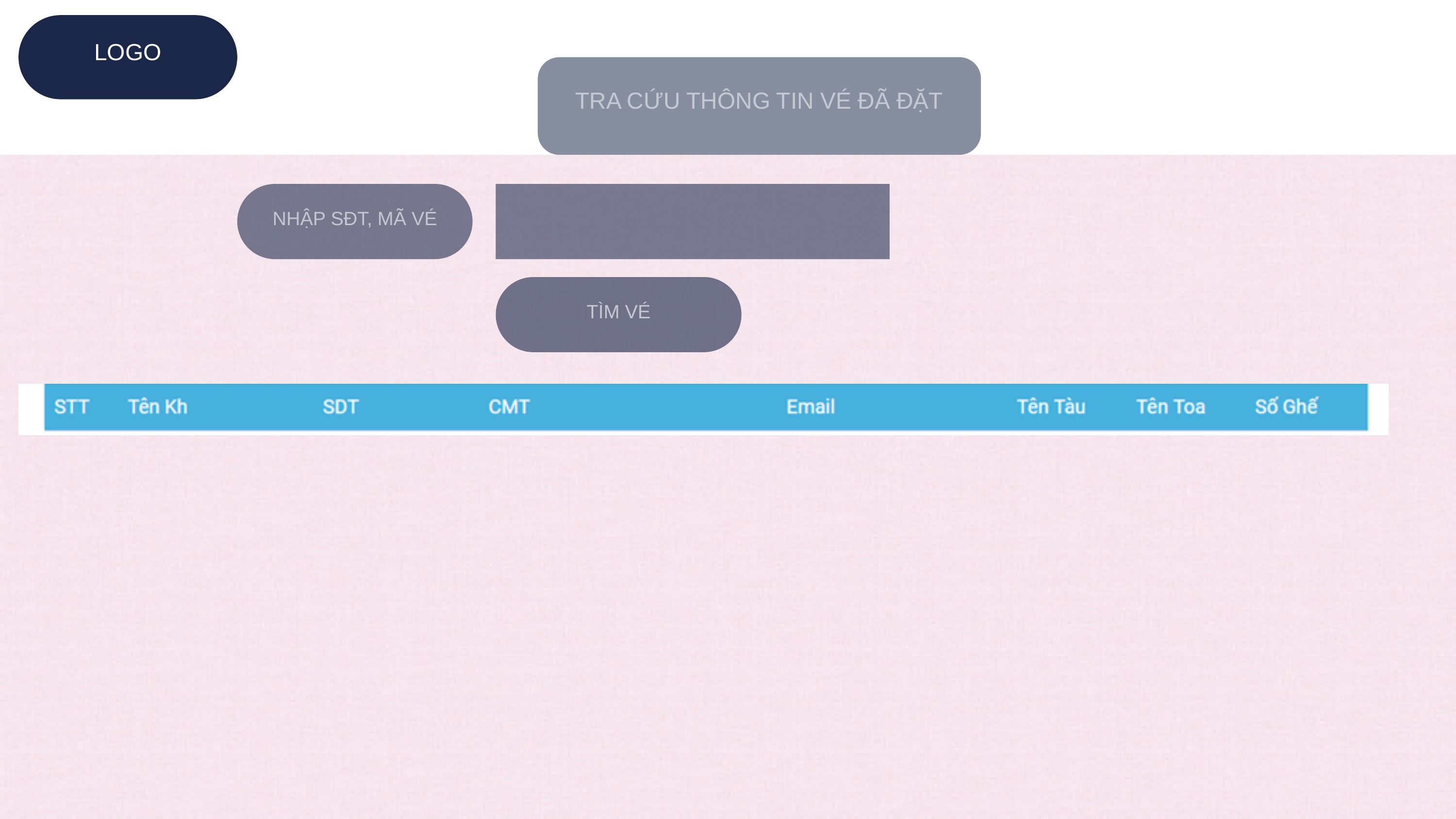

LOGO

TRA CỨU THÔNG TIN VÉ ĐÃ ĐẶT

NHẬP SĐT, MÃ VÉ

TÌM VÉ